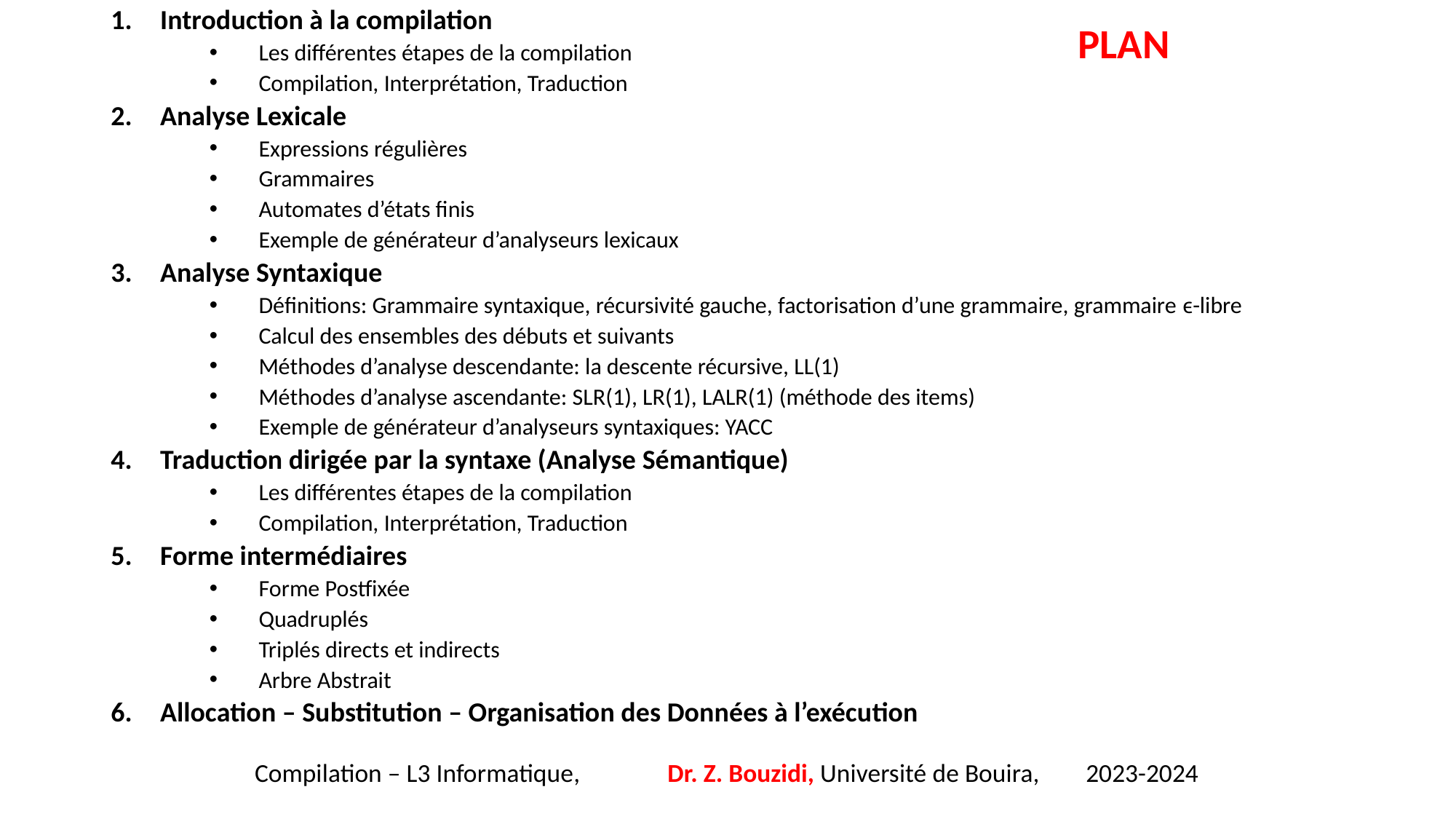

Introduction à la compilation
Les différentes étapes de la compilation
Compilation, Interprétation, Traduction
Analyse Lexicale
Expressions régulières
Grammaires
Automates d’états finis
Exemple de générateur d’analyseurs lexicaux
Analyse Syntaxique
Définitions: Grammaire syntaxique, récursivité gauche, factorisation d’une grammaire, grammaire ϵ-libre
Calcul des ensembles des débuts et suivants
Méthodes d’analyse descendante: la descente récursive, LL(1)
Méthodes d’analyse ascendante: SLR(1), LR(1), LALR(1) (méthode des items)
Exemple de générateur d’analyseurs syntaxiques: YACC
Traduction dirigée par la syntaxe (Analyse Sémantique)
Les différentes étapes de la compilation
Compilation, Interprétation, Traduction
Forme intermédiaires
Forme Postfixée
Quadruplés
Triplés directs et indirects
Arbre Abstrait
Allocation – Substitution – Organisation des Données à l’exécution
PLAN
Compilation – L3 Informatique,               Dr. Z. Bouzidi, Université de Bouira,        2023-2024